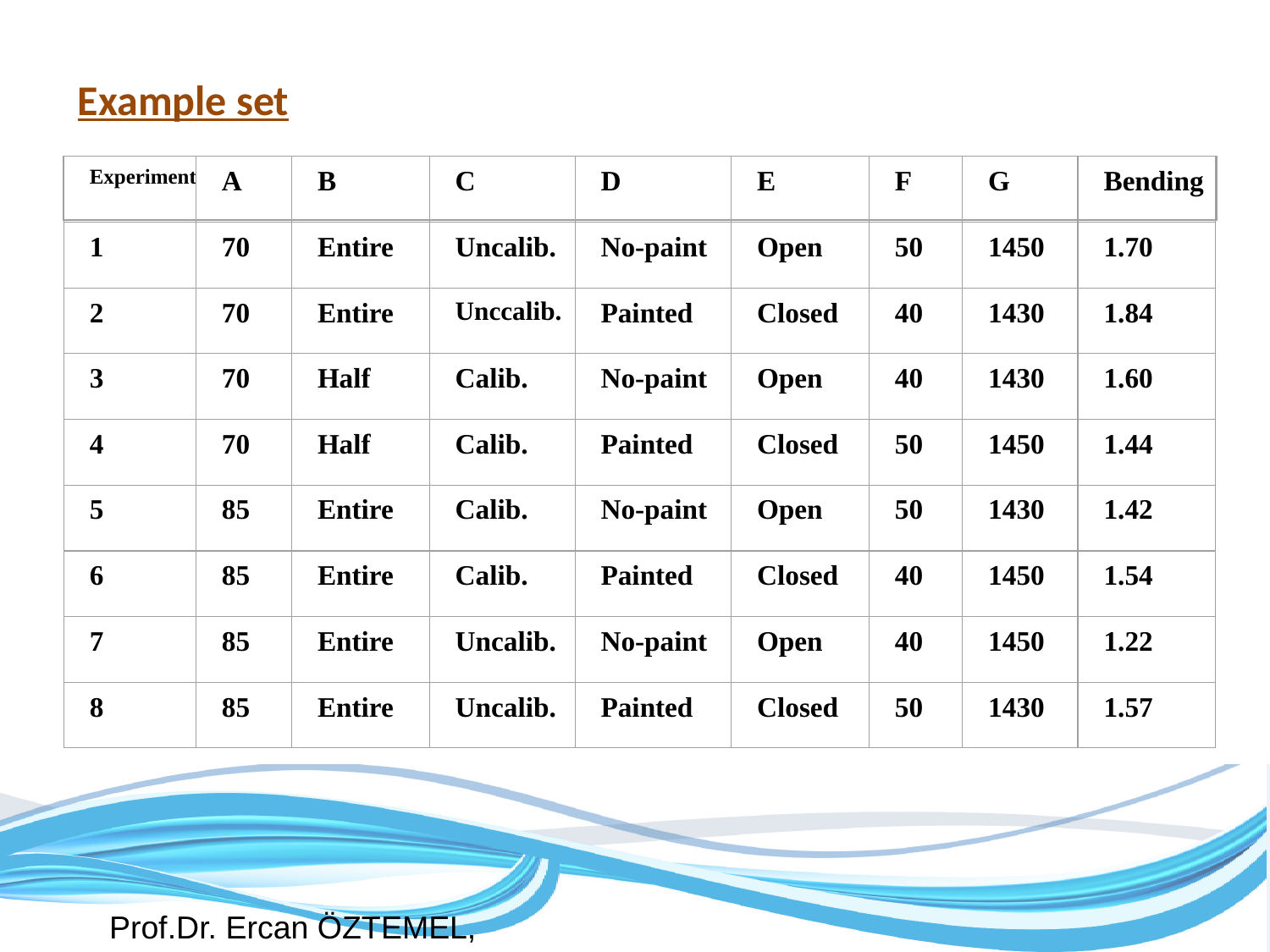

Tablo 5.2: L8 Ortogonal dizisine göre belirlenmiş örnekler

# Example set

Experiment

A

B

C

D

E

F

G

Bending

1

70

Entire

Uncalib.

No-paint

Open

50

1450

1.70

2

70

Entire

Unccalib.

Painted

Closed

40

1430

1.84

3

70

Half

Calib.

No-paint

Open

40

1430

1.60

4

70

Half

Calib.

Painted

Closed

50

1450

1.44

5

85

Entire

Calib.

No-paint

Open

50

1430

1.42

6

85

Entire

Calib.

Painted

Closed

40

1450

1.54

7

85

Entire

Uncalib.

No-paint

Open

40

1450

1.22

8

85

Entire

Uncalib.

Painted

Closed

50

1430

1.57